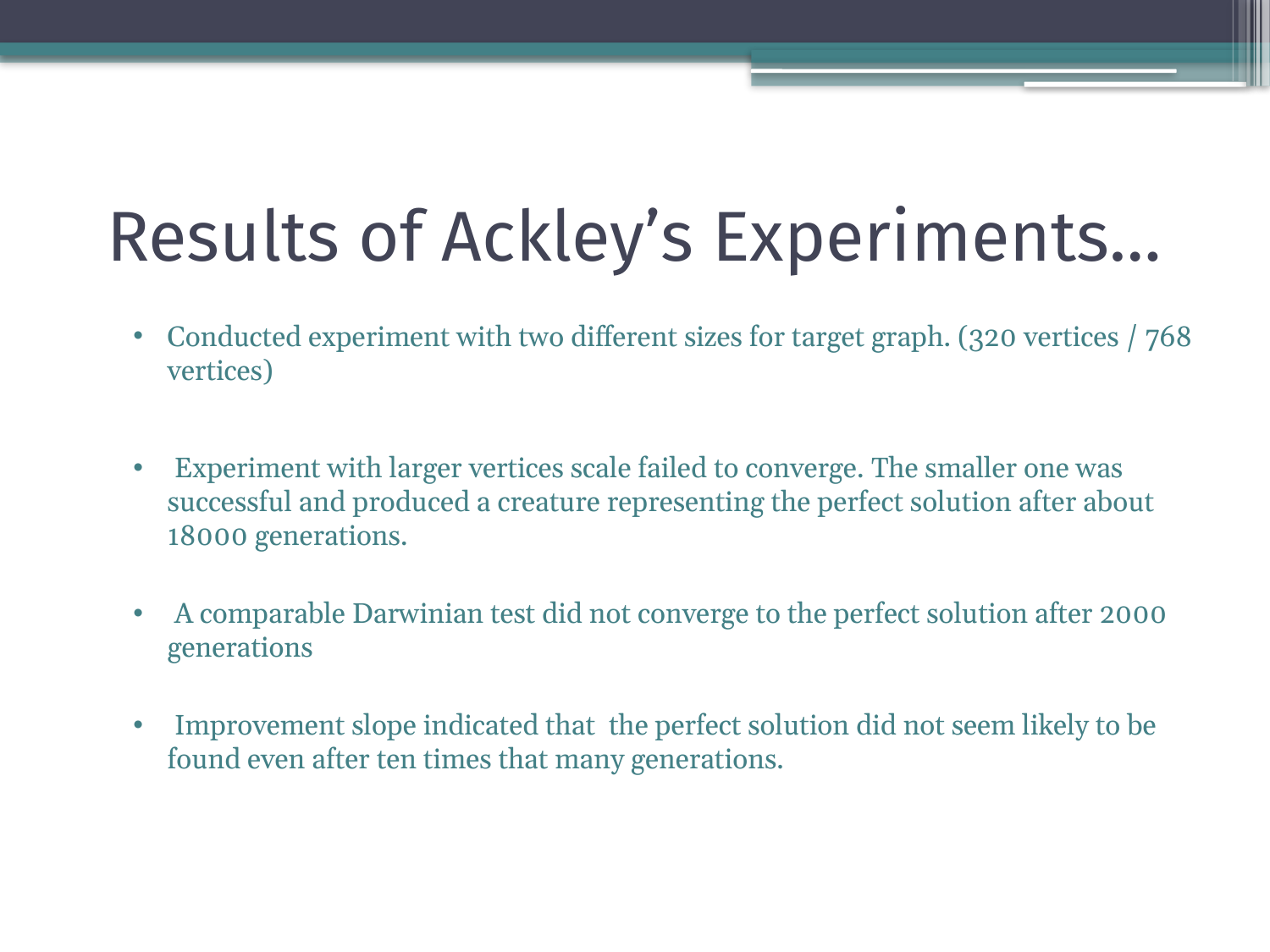

# Results of Ackley’s Experiments…
Conducted experiment with two different sizes for target graph. (320 vertices / 768 vertices)

 Experiment with larger vertices scale failed to converge. The smaller one was successful and produced a creature representing the perfect solution after about 18000 generations.

 A comparable Darwinian test did not converge to the perfect solution after 2000 generations

 Improvement slope indicated that  the perfect solution did not seem likely to be found even after ten times that many generations.